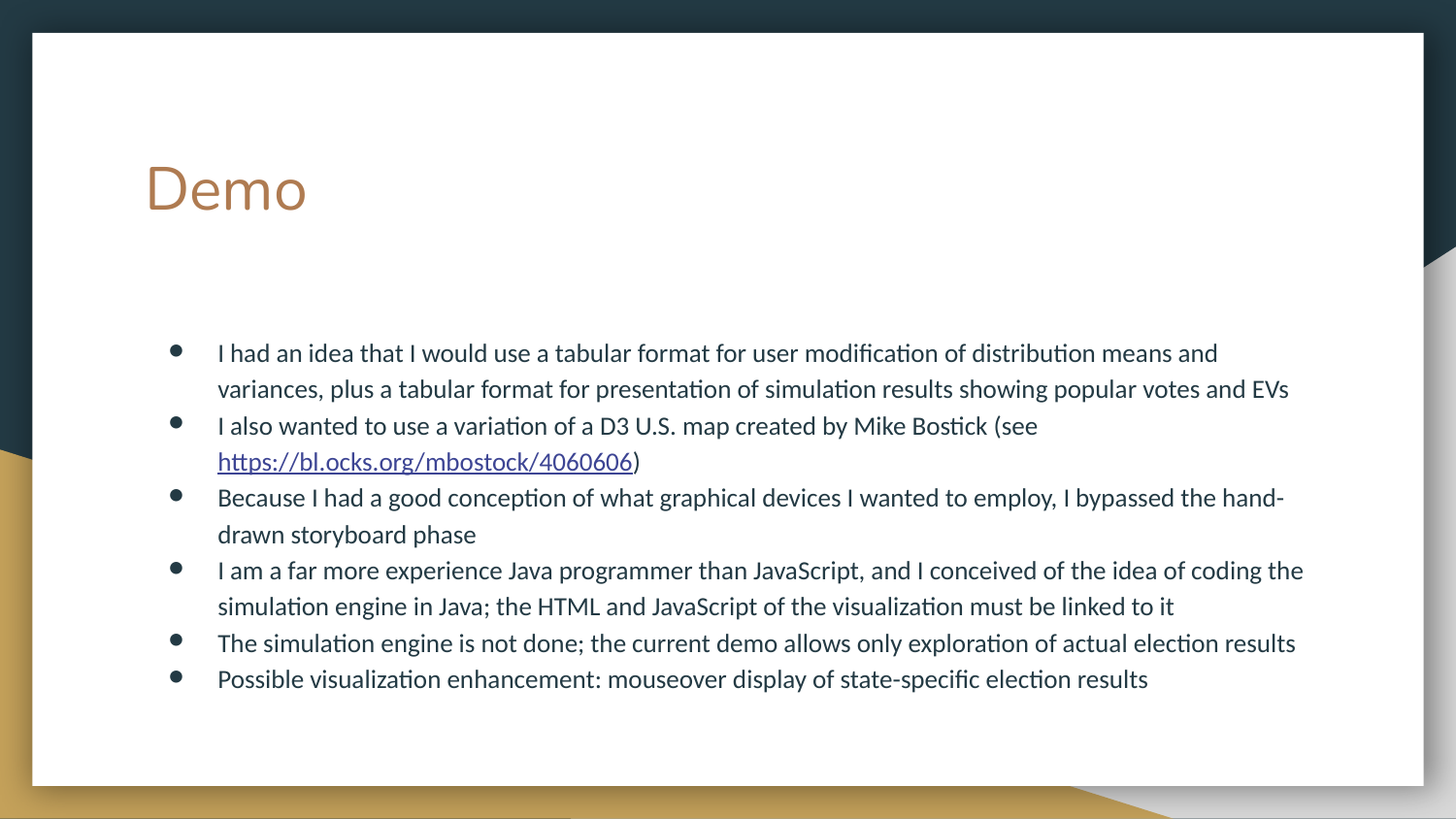

# Demo
I had an idea that I would use a tabular format for user modification of distribution means and variances, plus a tabular format for presentation of simulation results showing popular votes and EVs
I also wanted to use a variation of a D3 U.S. map created by Mike Bostick (see https://bl.ocks.org/mbostock/4060606)
Because I had a good conception of what graphical devices I wanted to employ, I bypassed the hand-drawn storyboard phase
I am a far more experience Java programmer than JavaScript, and I conceived of the idea of coding the simulation engine in Java; the HTML and JavaScript of the visualization must be linked to it
The simulation engine is not done; the current demo allows only exploration of actual election results
Possible visualization enhancement: mouseover display of state-specific election results